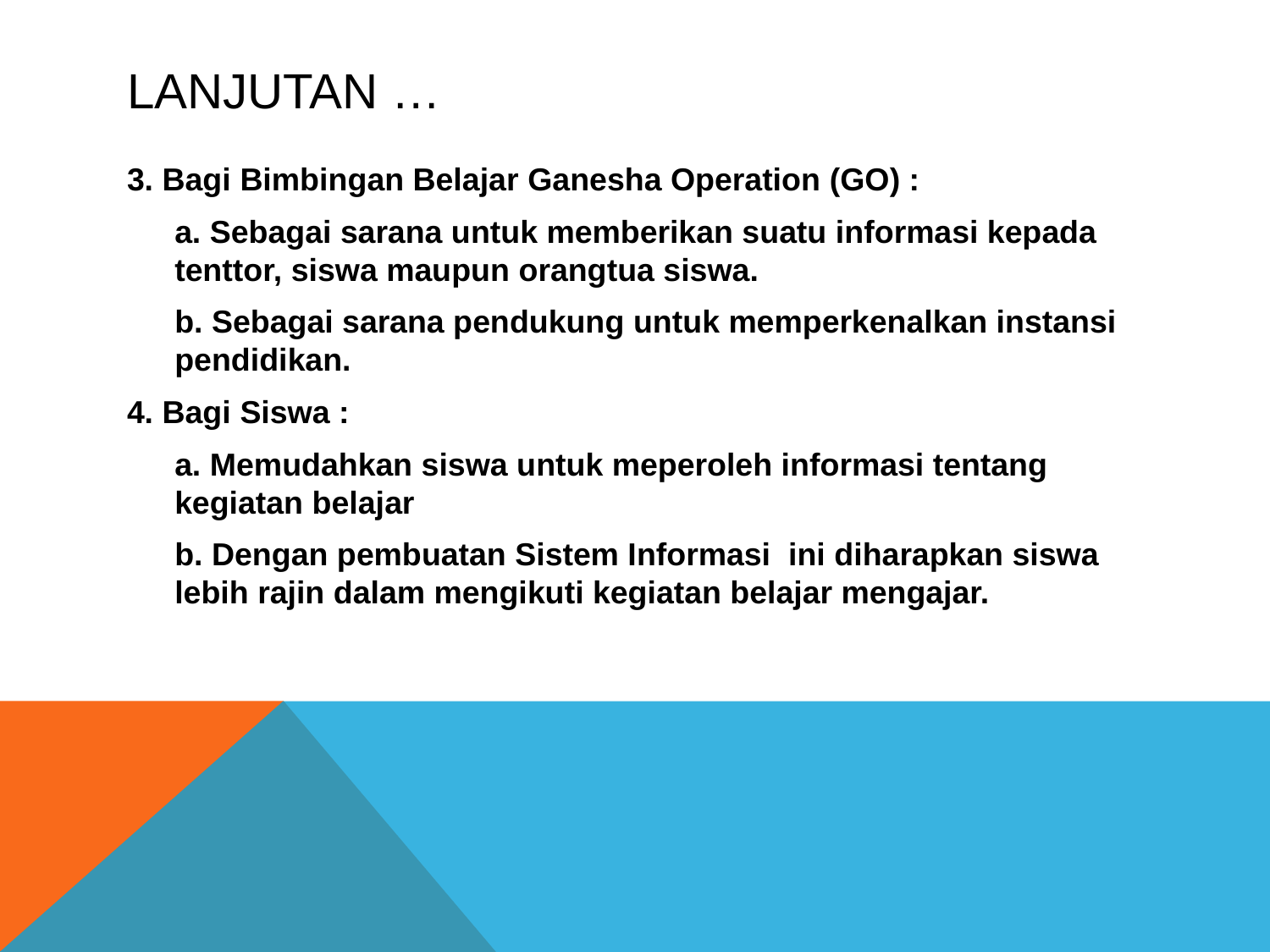

# LANJUTAN …
3. Bagi Bimbingan Belajar Ganesha Operation (GO) :
	a. Sebagai sarana untuk memberikan suatu informasi kepada tenttor, siswa maupun orangtua siswa.
	b. Sebagai sarana pendukung untuk memperkenalkan instansi pendidikan.
4. Bagi Siswa :
	a. Memudahkan siswa untuk meperoleh informasi tentang kegiatan belajar
	b. Dengan pembuatan Sistem Informasi  ini diharapkan siswa lebih rajin dalam mengikuti kegiatan belajar mengajar.